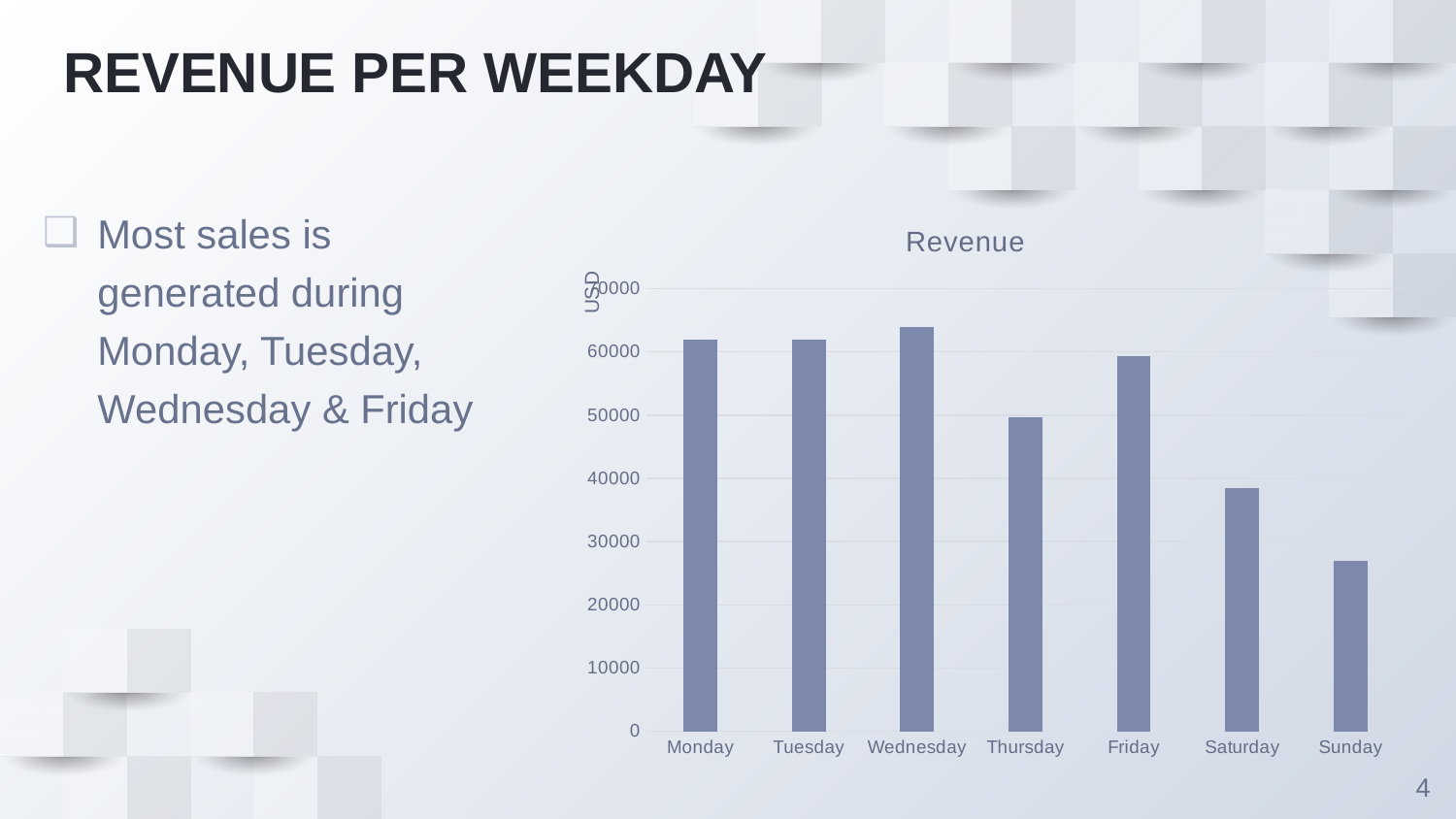

REVENUE PER WEEKDAY
Most sales is generated during Monday, Tuesday, Wednesday & Friday

### Chart: Revenue

| Category | Total |
|---|---|
| Monday | 61870.0 |
| Tuesday | 61970.0 |
| Wednesday | 63937.0 |
| Thursday | 49691.0 |
| Friday | 59281.0 |
| Saturday | 38412.0 |
| Sunday | 27004.0 |
4